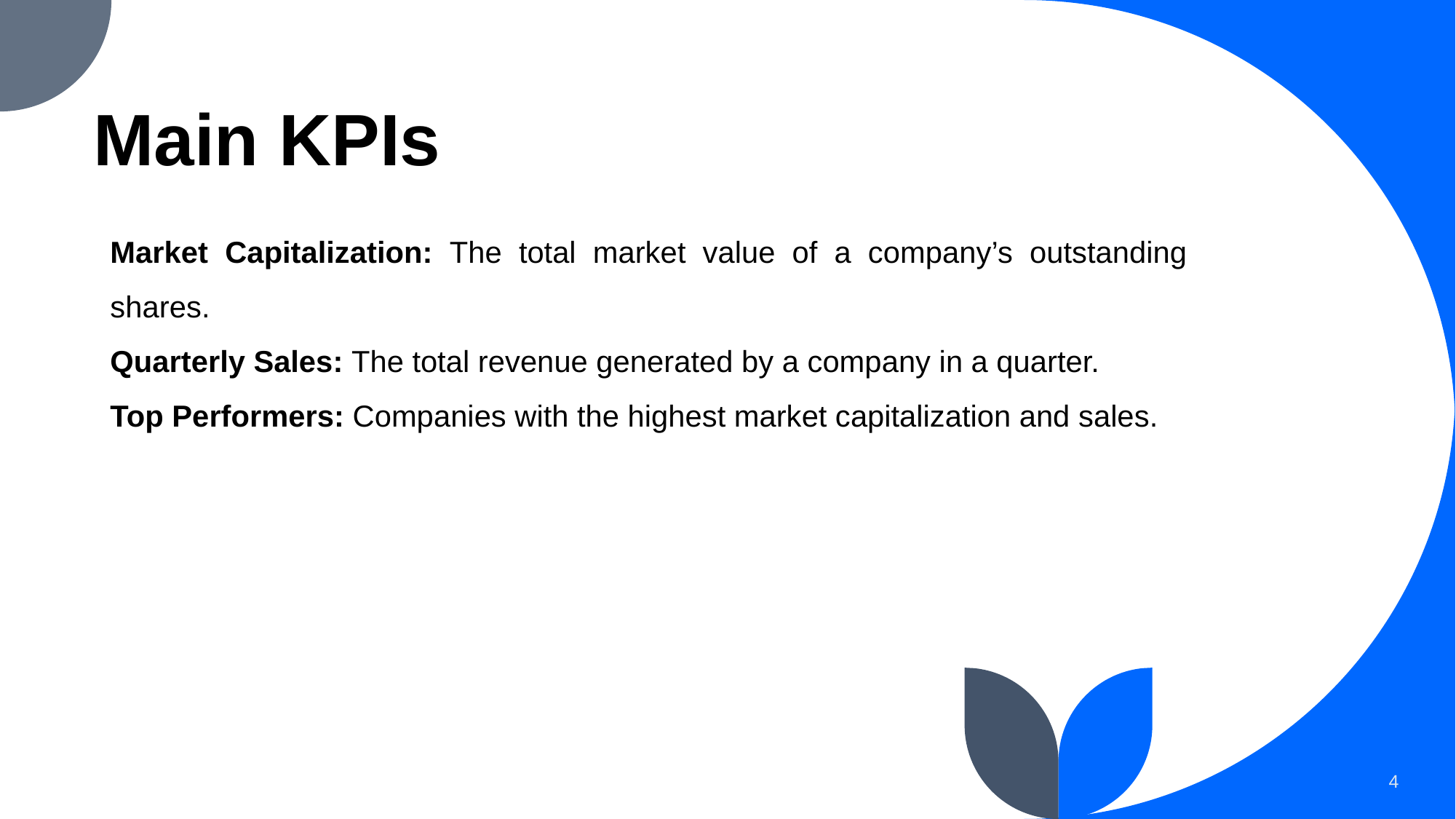

# Main KPIs
Market Capitalization: The total market value of a company’s outstanding shares.
Quarterly Sales: The total revenue generated by a company in a quarter.
Top Performers: Companies with the highest market capitalization and sales.

4